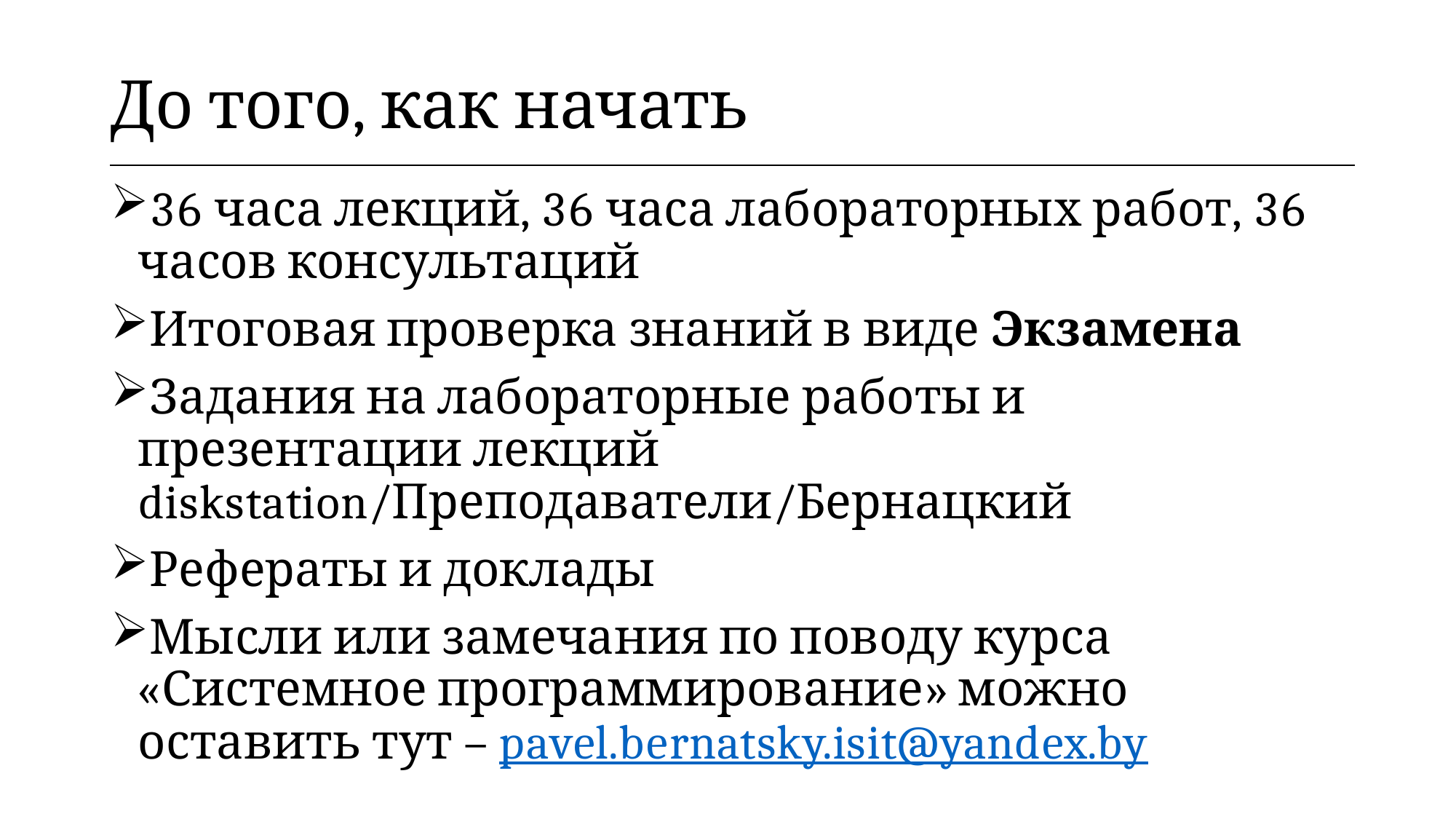

| До того, как начать |
| --- |
36 часа лекций, 36 часа лабораторных работ, 36 часов консультаций
Итоговая проверка знаний в виде Экзамена
Задания на лабораторные работы и презентации лекций diskstation/Преподаватели/Бернацкий
Рефераты и доклады
Мысли или замечания по поводу курса «Системное программирование» можно оставить тут – pavel.bernatsky.isit@yandex.by